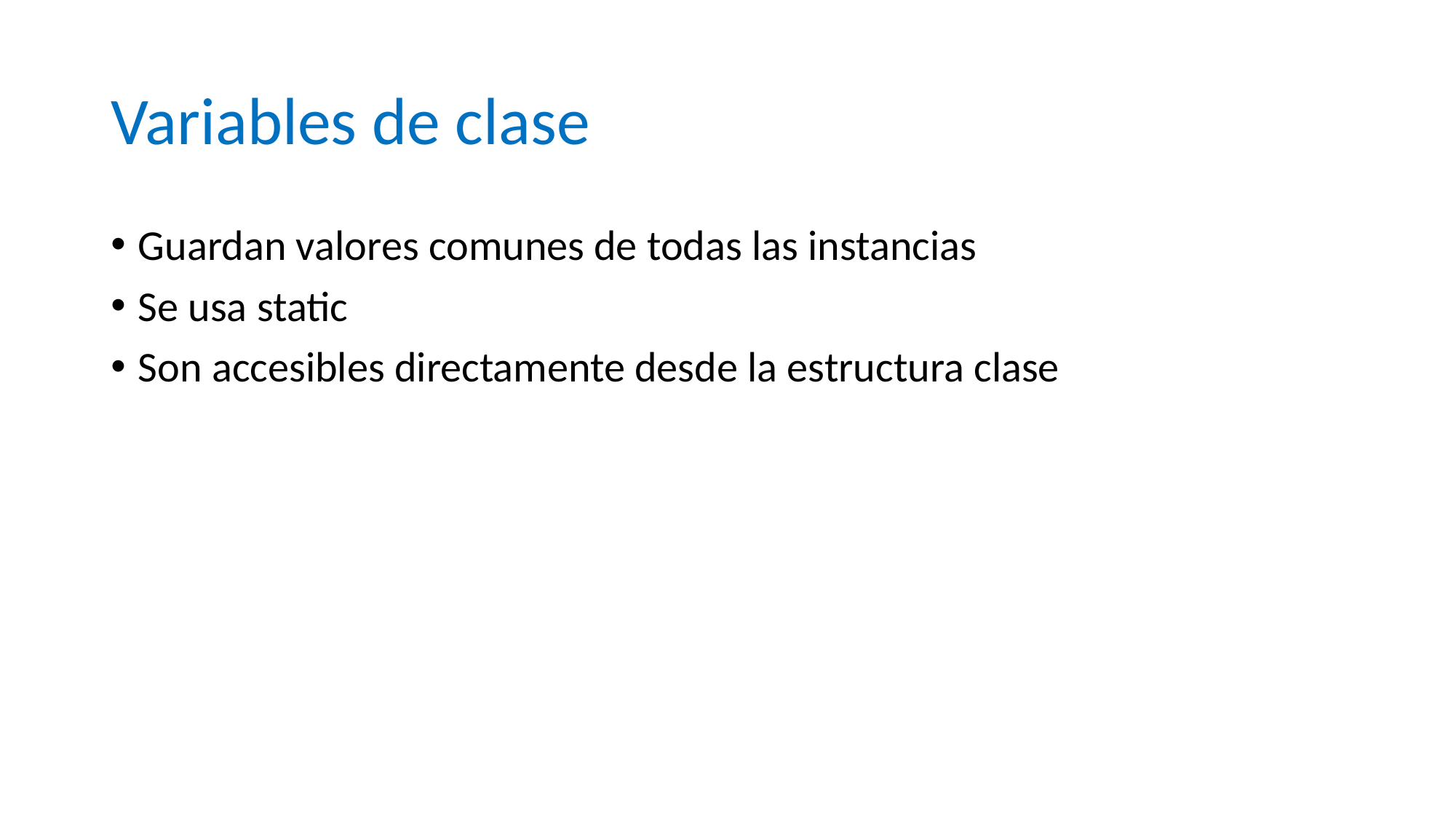

# Variables de clase
Guardan valores comunes de todas las instancias
Se usa static
Son accesibles directamente desde la estructura clase